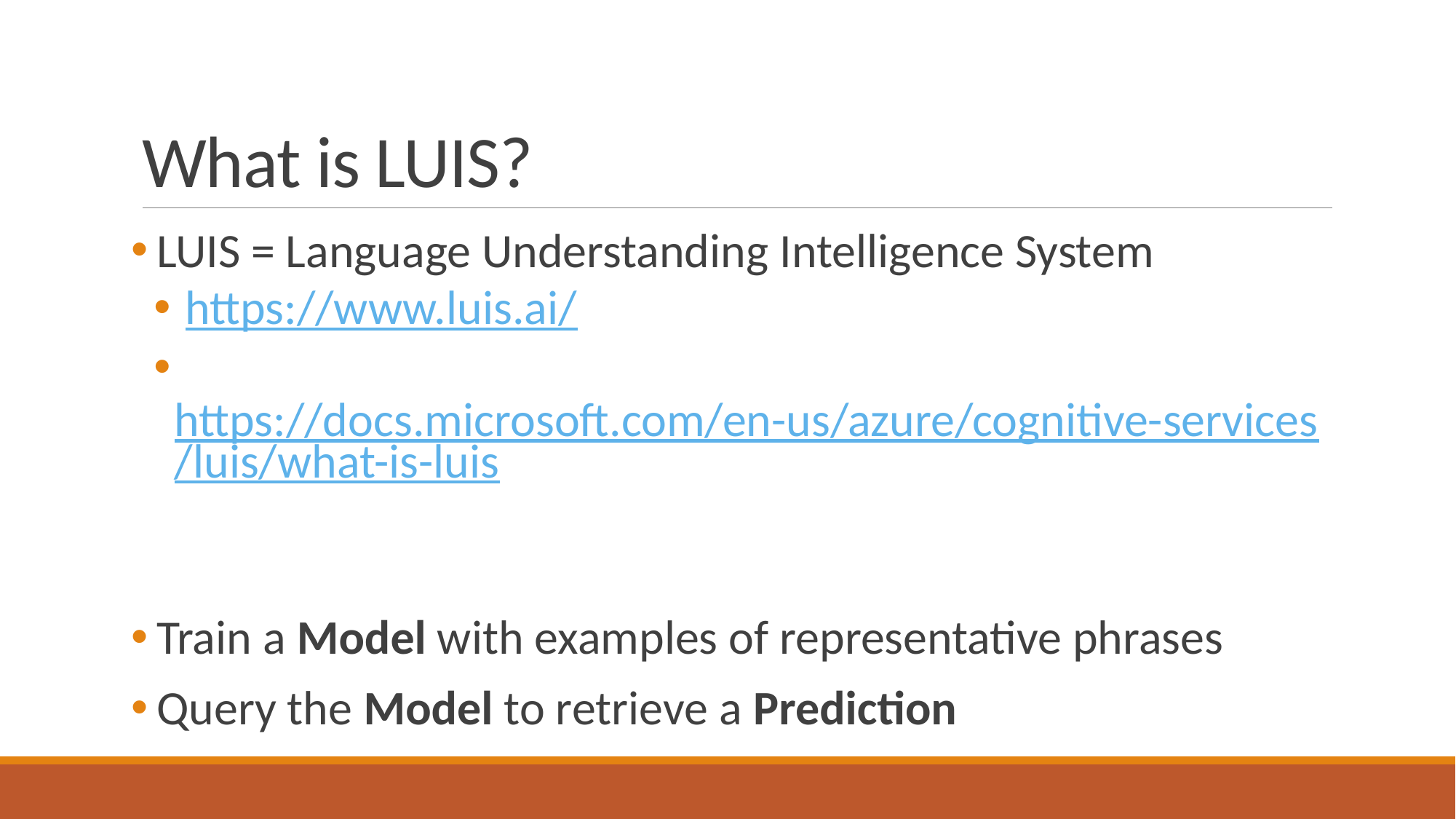

# What is LUIS?
 LUIS = Language Understanding Intelligence System
 https://www.luis.ai/
 https://docs.microsoft.com/en-us/azure/cognitive-services/luis/what-is-luis
 Train a Model with examples of representative phrases
 Query the Model to retrieve a Prediction